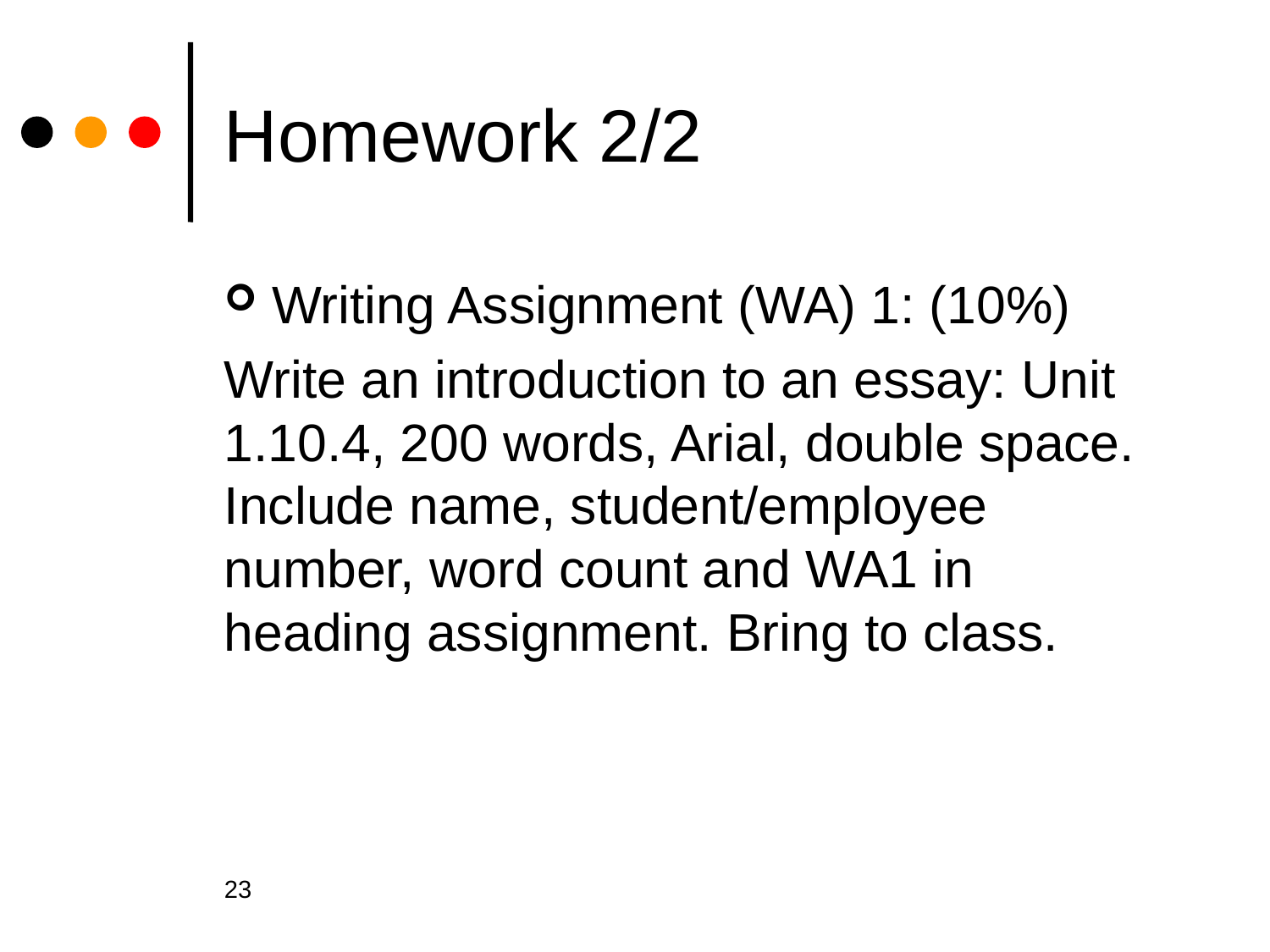

# Homework 2/2
Writing Assignment (WA) 1: (10%)
Write an introduction to an essay: Unit 1.10.4, 200 words, Arial, double space. Include name, student/employee number, word count and WA1 in heading assignment. Bring to class.

23